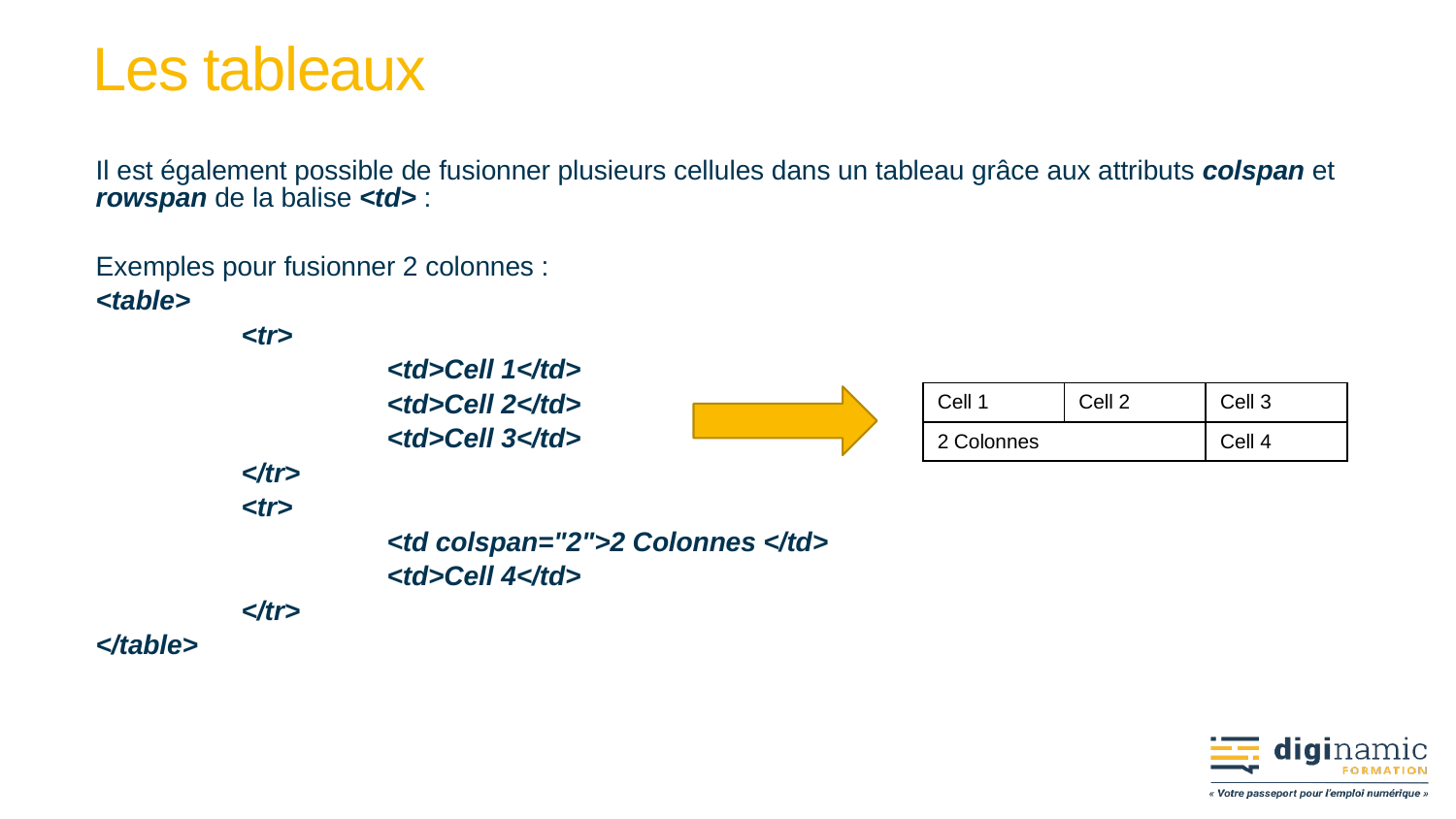

# Les tableaux
Il est également possible de fusionner plusieurs cellules dans un tableau grâce aux attributs colspan et rowspan de la balise <td> :

Exemples pour fusionner 2 colonnes :
<table>
	<tr>
		<td>Cell 1</td>
		<td>Cell 2</td>
		<td>Cell 3</td>
	</tr>
	<tr>
		<td colspan="2">2 Colonnes </td>
		<td>Cell 4</td>
	</tr>
</table>

| Cell 1 | Cell 2 | Cell 3 |
| --- | --- | --- |
| 2 Colonnes |  | Cell 4 |